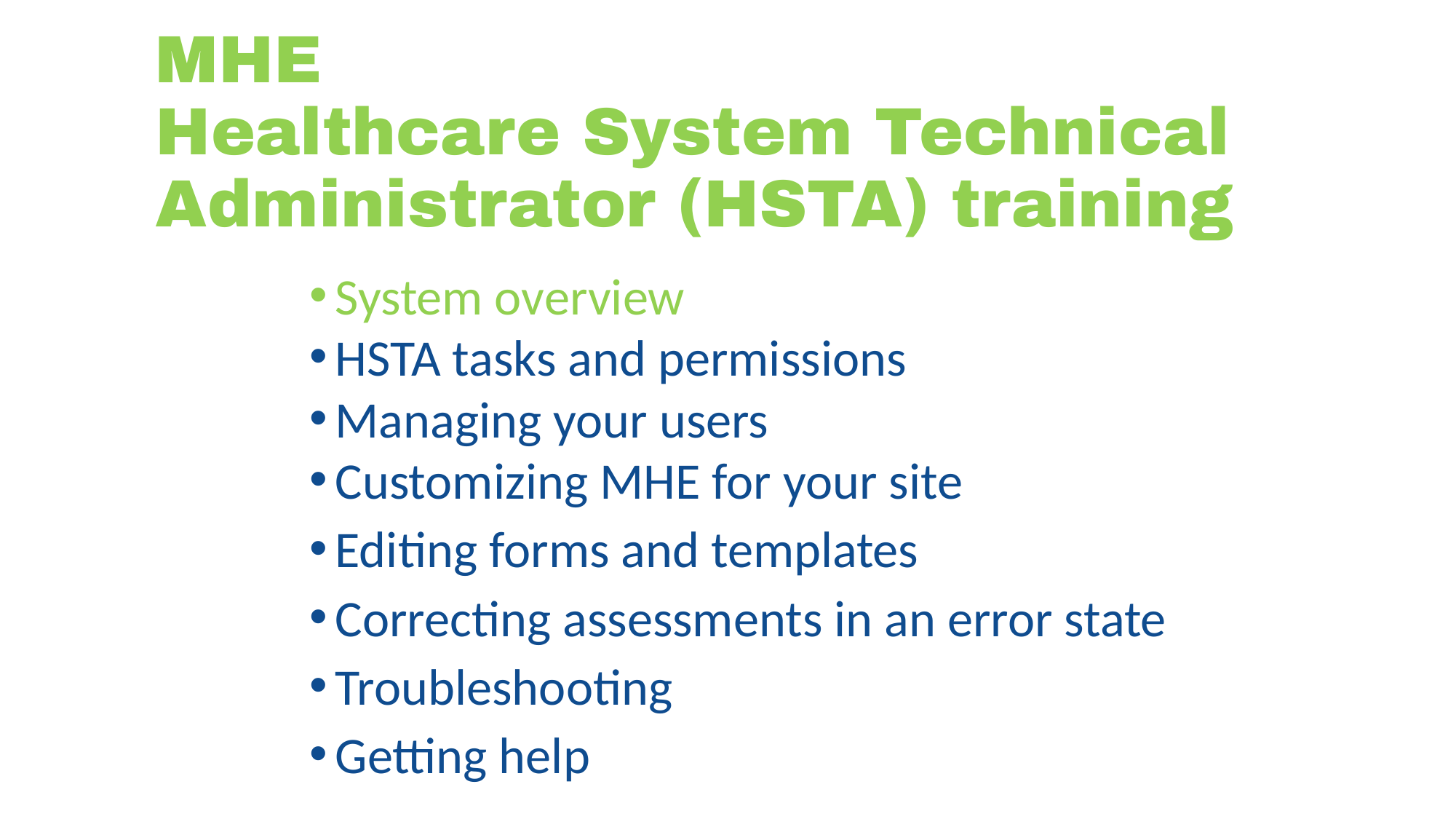

# MHE Healthcare System Technical Administrator (HSTA) training

System overview
HSTA tasks and permissions
Managing your users
Customizing MHE for your site
Editing forms and templates
Correcting assessments in an error state
Troubleshooting
Getting help